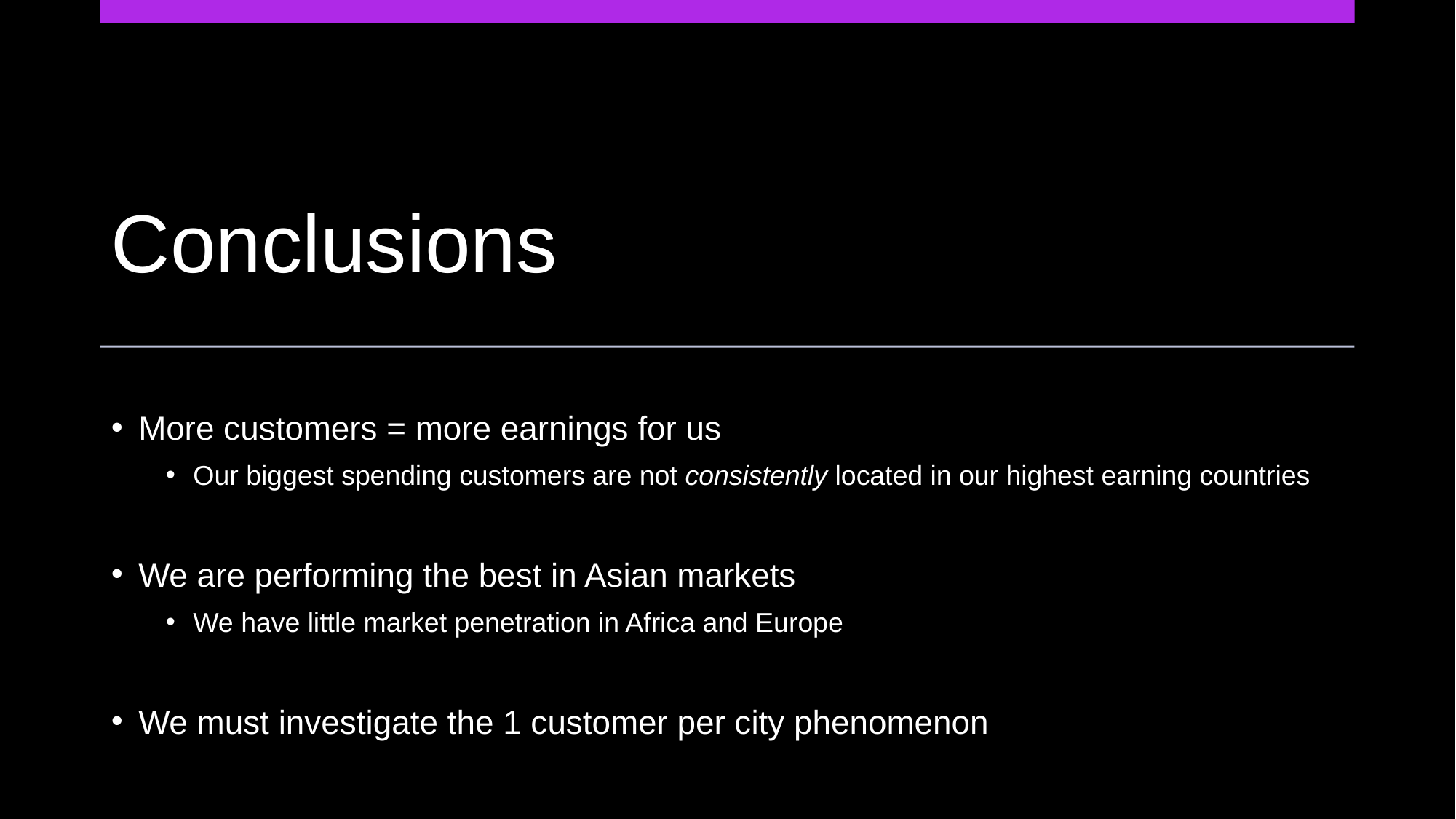

# Conclusions

More customers = more earnings for us
Our biggest spending customers are not consistently located in our highest earning countries
We are performing the best in Asian markets
We have little market penetration in Africa and Europe
We must investigate the 1 customer per city phenomenon